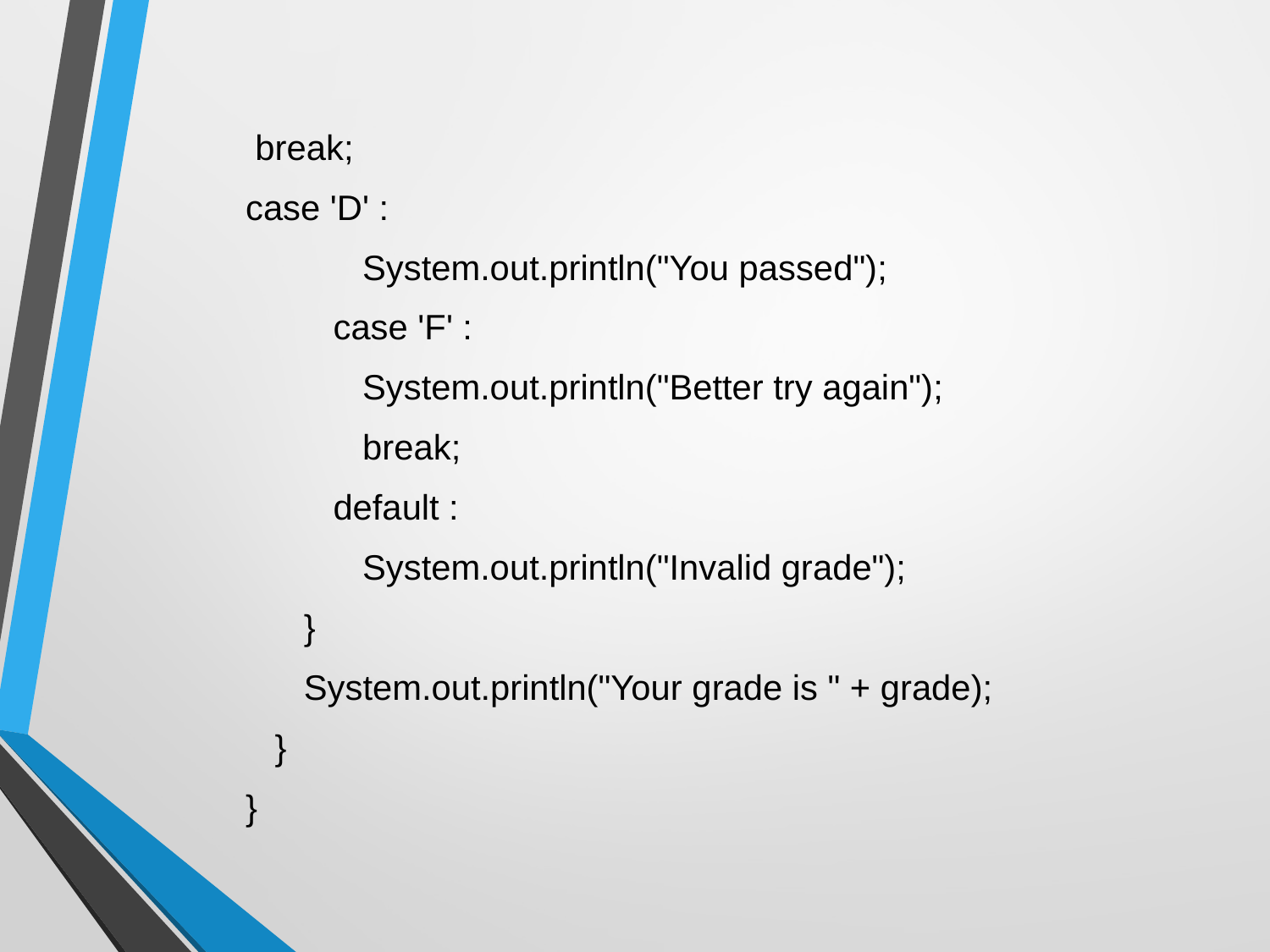

break;
case 'D' :
            System.out.println("You passed");
         case 'F' :
            System.out.println("Better try again");
            break;
         default :
            System.out.println("Invalid grade");
      }
      System.out.println("Your grade is " + grade);
   }
}